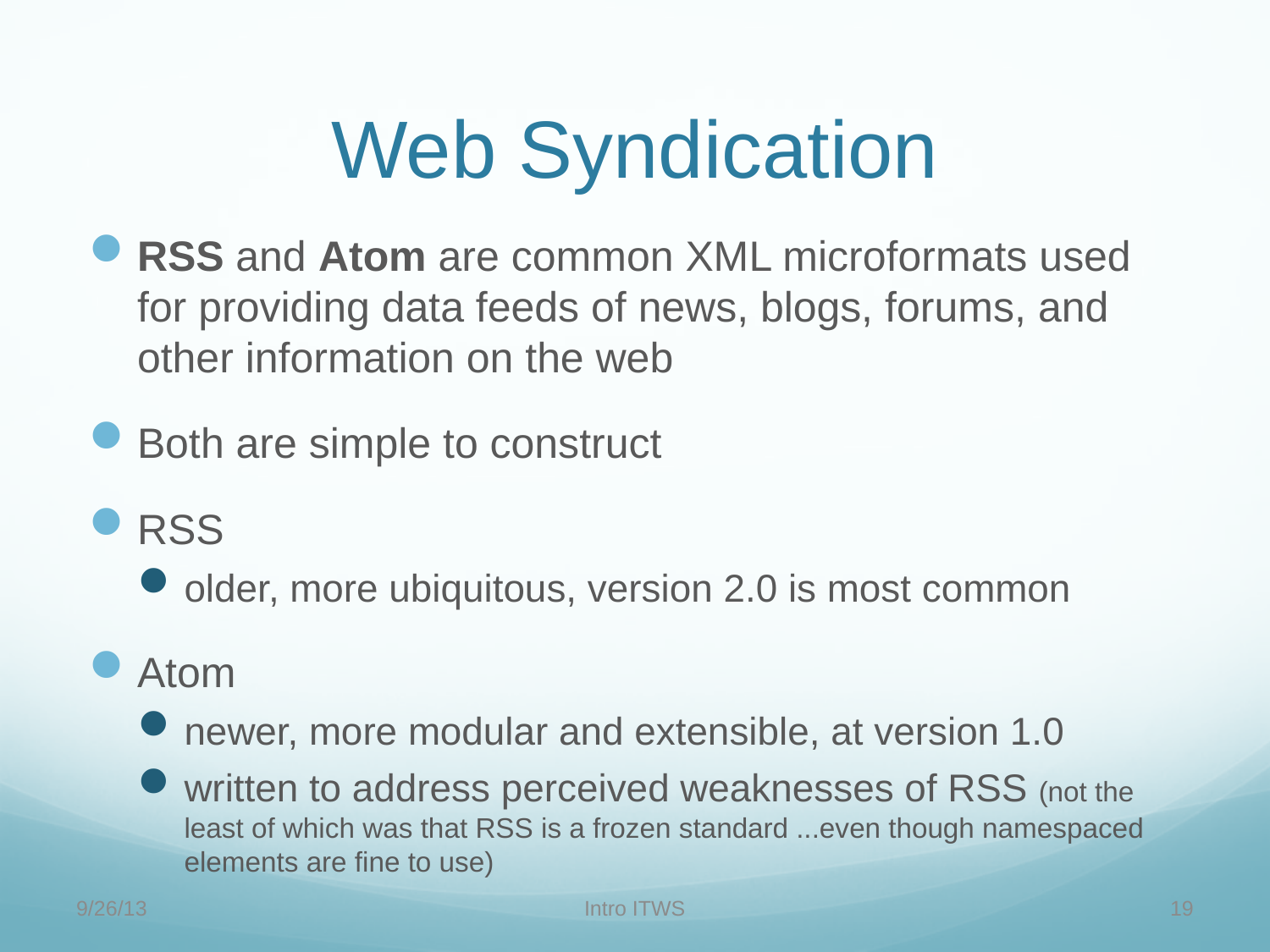

# Web Syndication
RSS and Atom are common XML microformats used for providing data feeds of news, blogs, forums, and other information on the web
Both are simple to construct
RSS
older, more ubiquitous, version 2.0 is most common
Atom
newer, more modular and extensible, at version 1.0
written to address perceived weaknesses of RSS (not the least of which was that RSS is a frozen standard ...even though namespaced elements are fine to use)

9/26/13
Intro ITWS
19